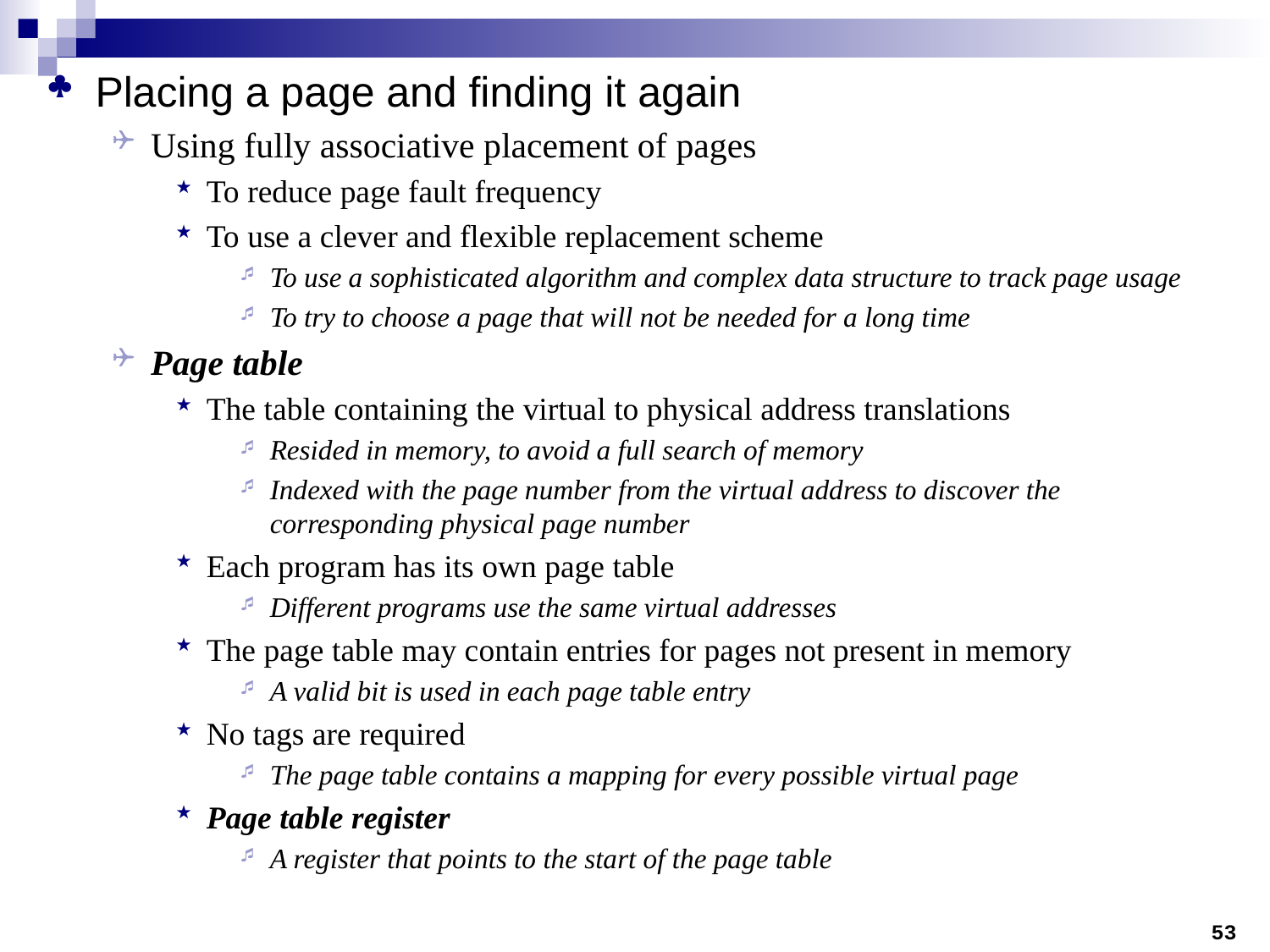

Placing a page and finding it again
Using fully associative placement of pages
To reduce page fault frequency
To use a clever and flexible replacement scheme
To use a sophisticated algorithm and complex data structure to track page usage
To try to choose a page that will not be needed for a long time
Page table
The table containing the virtual to physical address translations
Resided in memory, to avoid a full search of memory
Indexed with the page number from the virtual address to discover the corresponding physical page number
Each program has its own page table
Different programs use the same virtual addresses
The page table may contain entries for pages not present in memory
A valid bit is used in each page table entry
No tags are required
The page table contains a mapping for every possible virtual page
Page table register
A register that points to the start of the page table
53